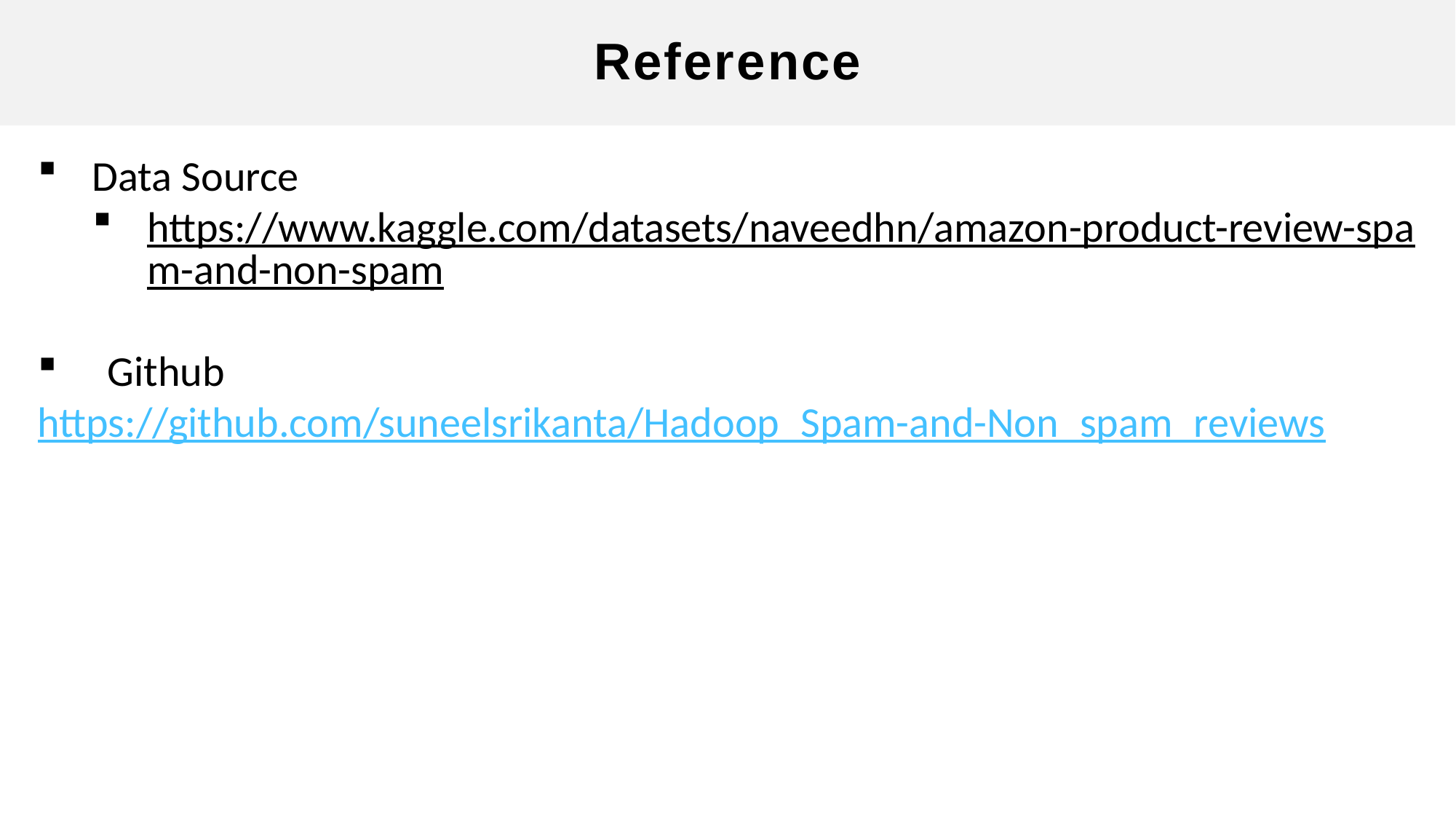

# Reference
Data Source
https://www.kaggle.com/datasets/naveedhn/amazon-product-review-spam-and-non-spam
   Github
https://github.com/suneelsrikanta/Hadoop_Spam-and-Non_spam_reviews